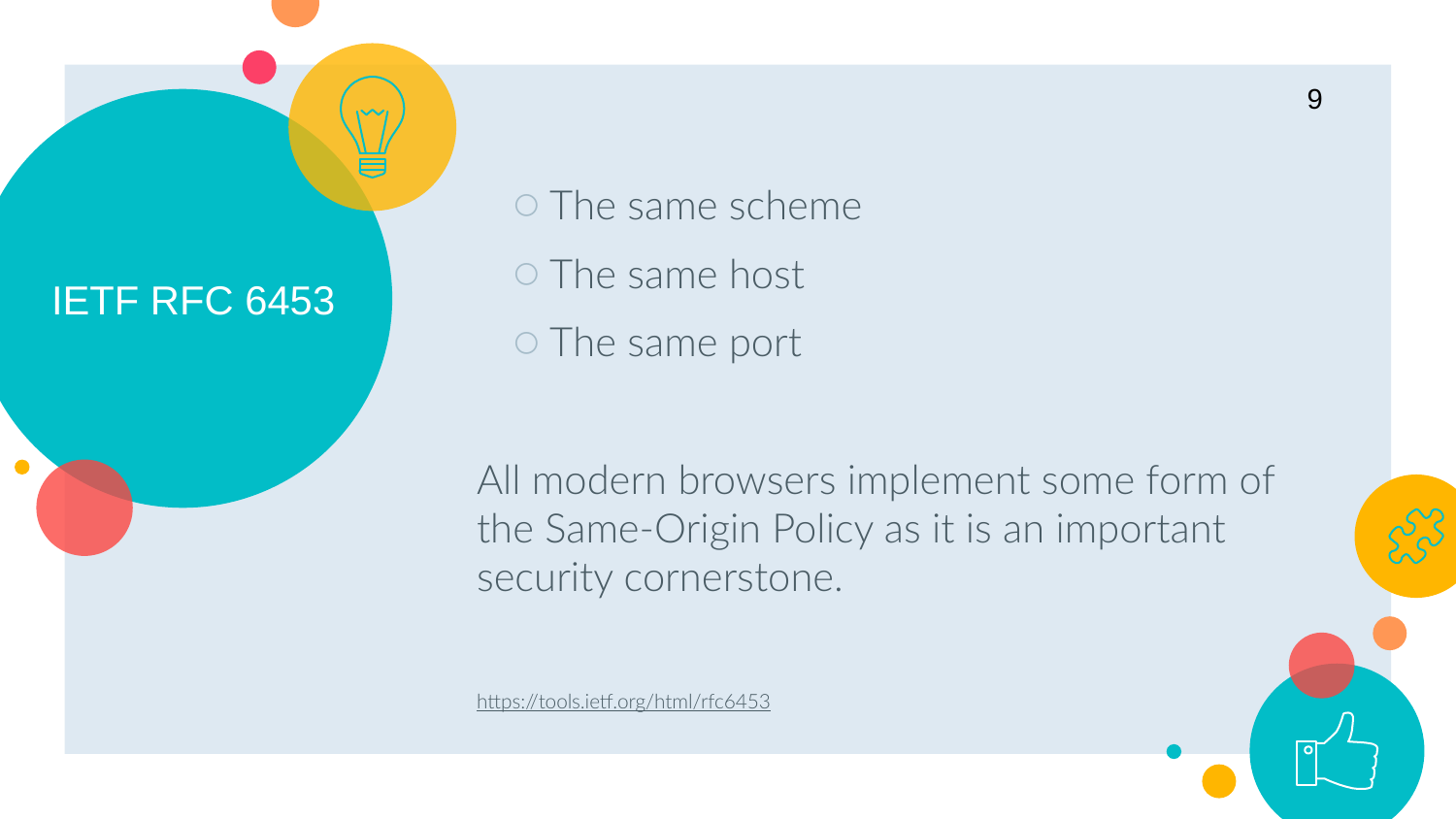

9
# IETF RFC 6453
The same scheme
The same host
The same port

All modern browsers implement some form of the Same-Origin Policy as it is an important security cornerstone.

https://tools.ietf.org/html/rfc6453